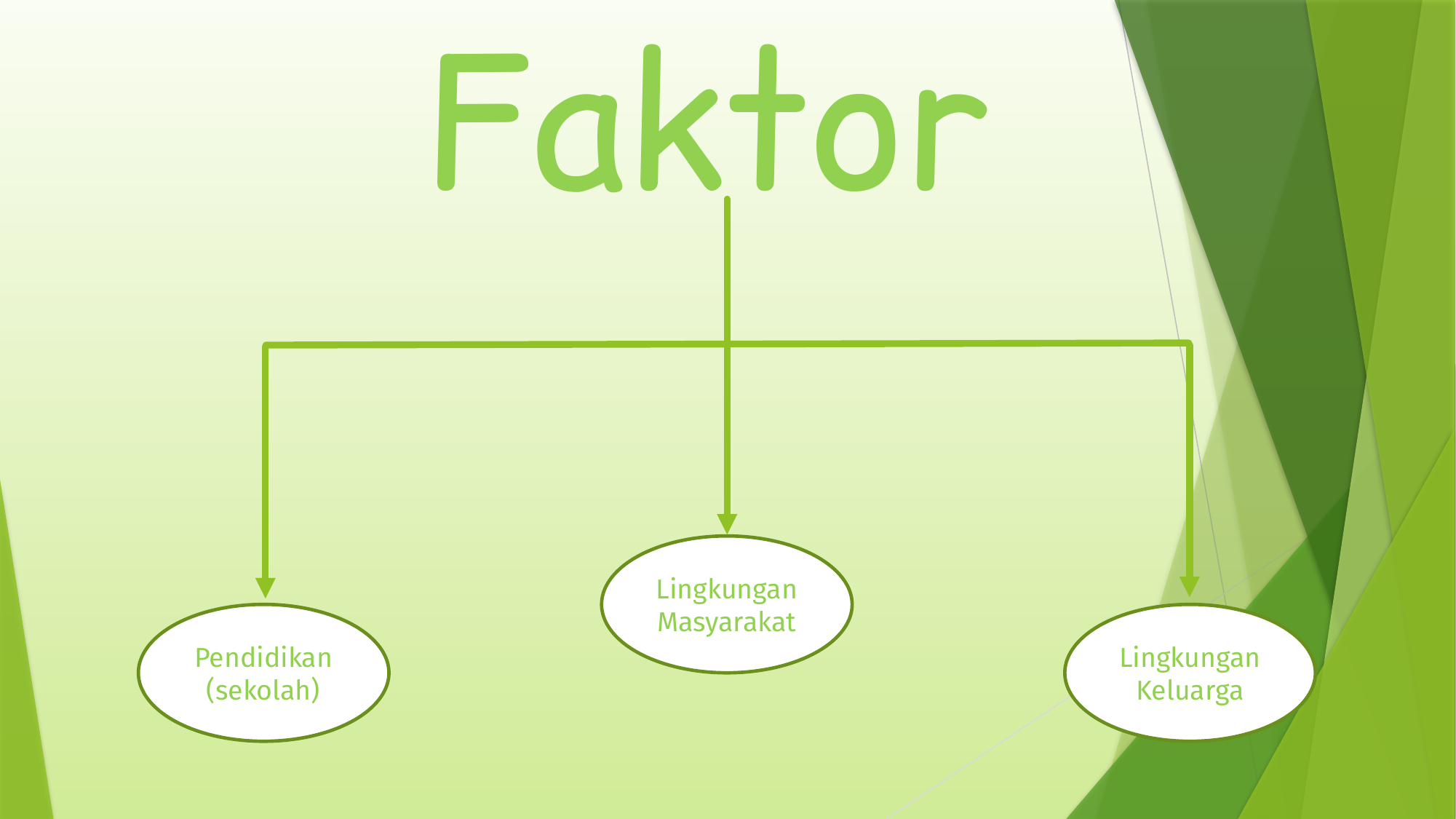

Faktor
Lingkungan
Masyarakat
Pendidikan
(sekolah)
Lingkungan Keluarga